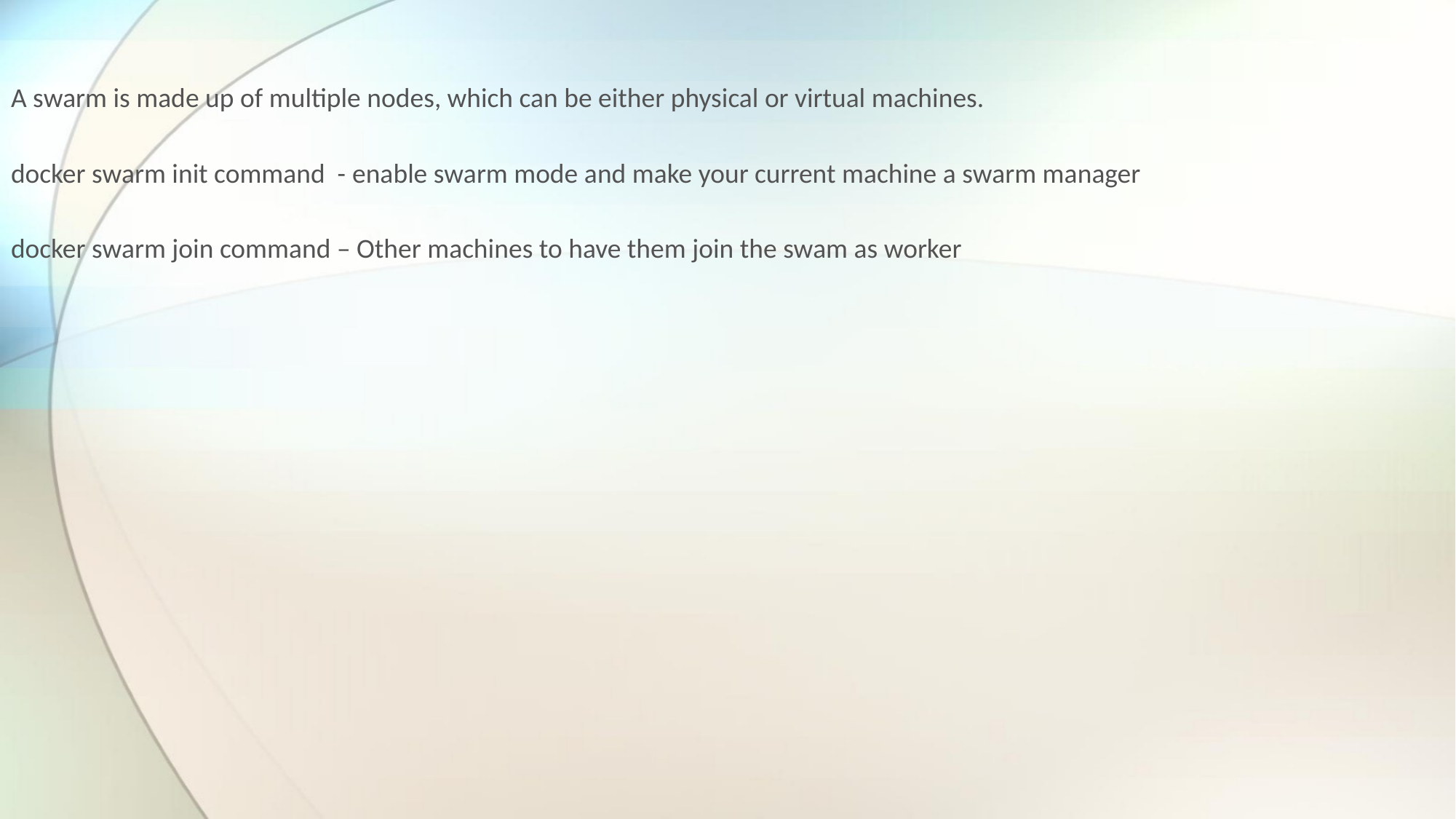

A swarm is made up of multiple nodes, which can be either physical or virtual machines.

docker swarm init command  - enable swarm mode and make your current machine a swarm manager

docker swarm join command – Other machines to have them join the swam as worker